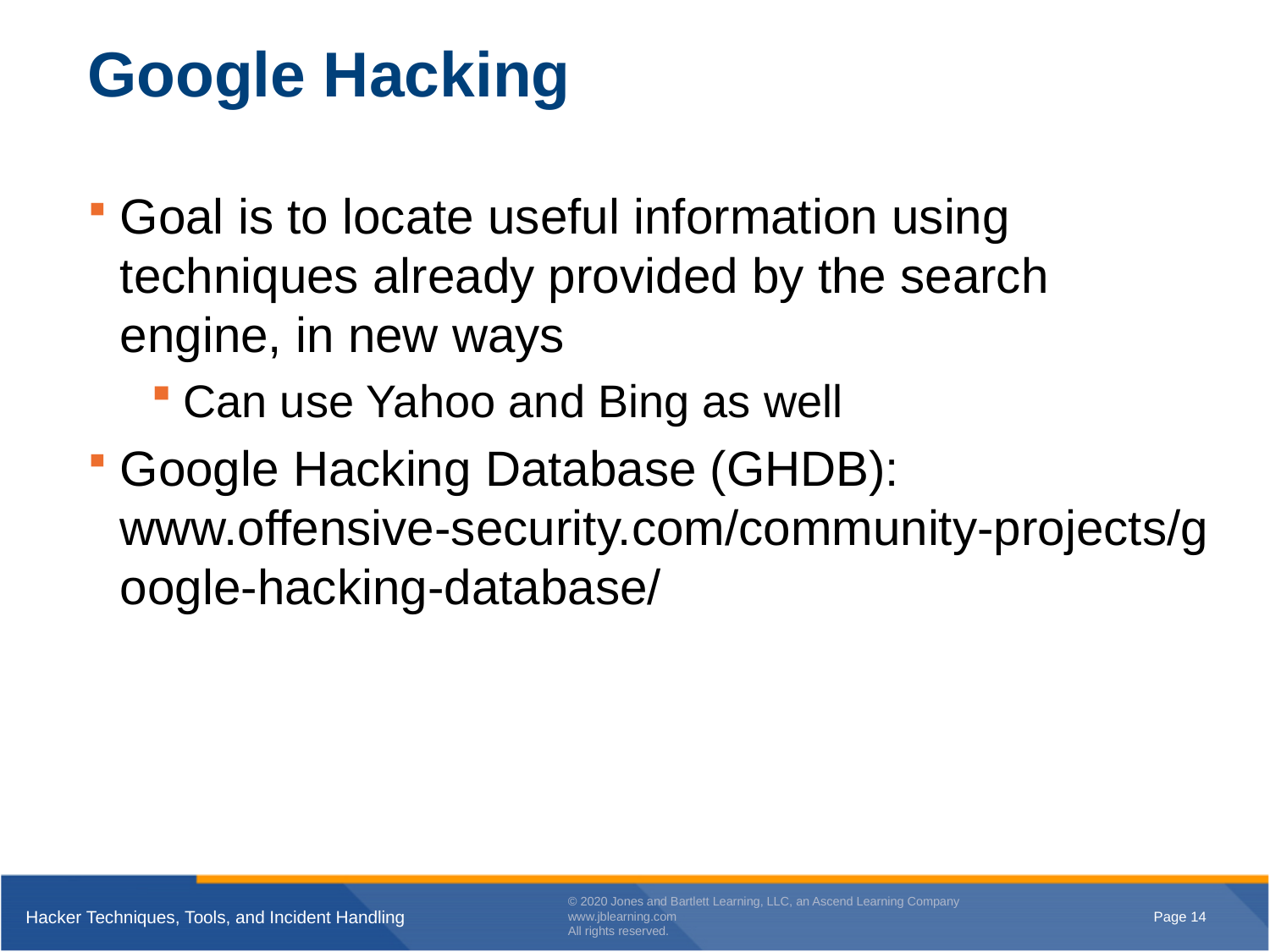

# Google Hacking
Goal is to locate useful information using techniques already provided by the search engine, in new ways
Can use Yahoo and Bing as well
Google Hacking Database (GHDB): www.offensive-security.com/community-projects/google-hacking-database/